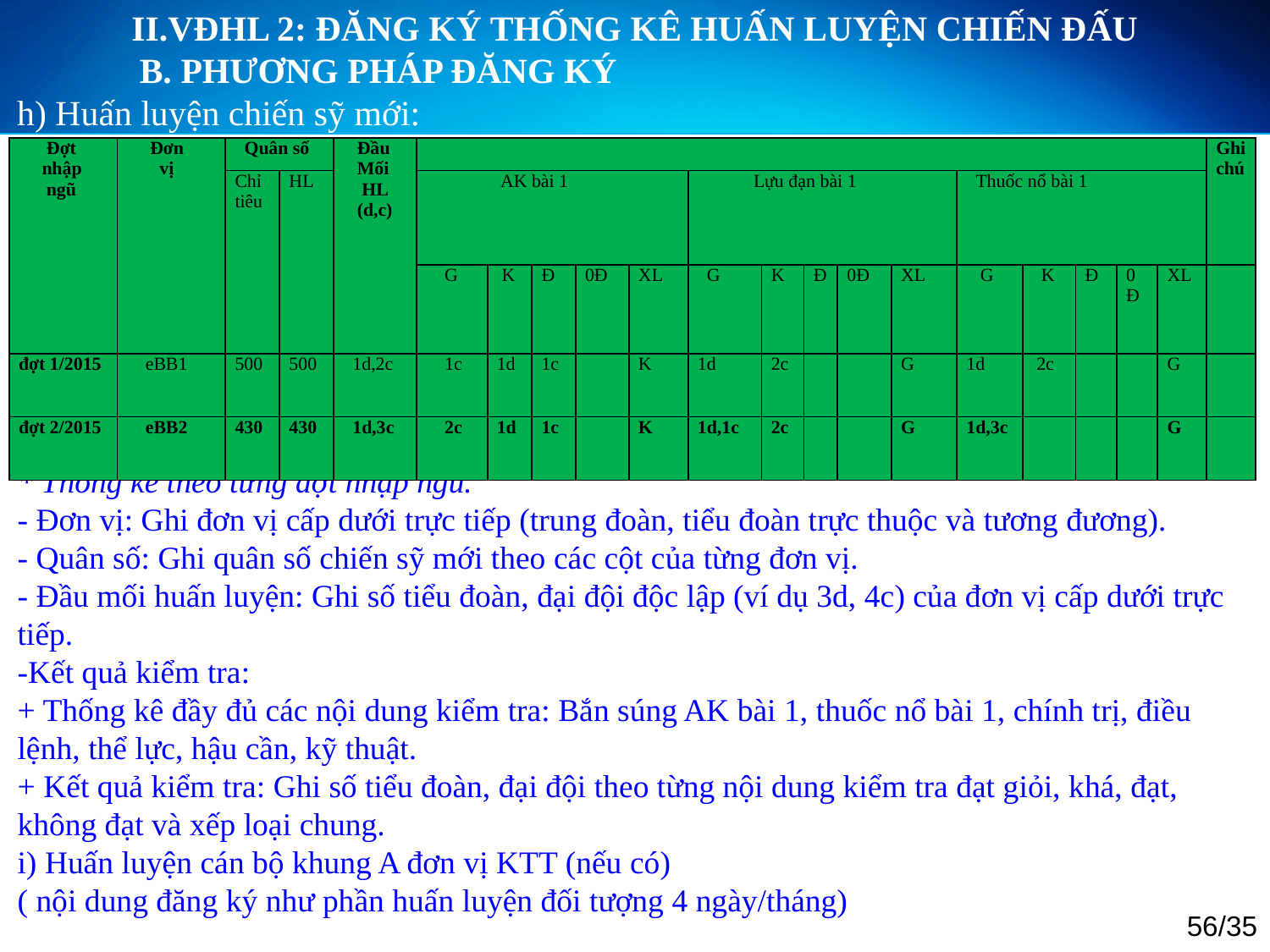

II.VĐHL 2: ĐĂNG KÝ THỐNG KÊ HUẤN LUYỆN CHIẾN ĐẤU
	B. PHƯƠNG PHÁP ĐĂNG KÝ
h) Huấn luyện chiến sỹ mới:
:
| Đợt nhập ngũ | Đơn vị | Quân số |  | Đầu Mối HL (d,c) |  |  |  |  |  |  |  |  |  |  |  |  |  |  |  | Ghi chú |
| --- | --- | --- | --- | --- | --- | --- | --- | --- | --- | --- | --- | --- | --- | --- | --- | --- | --- | --- | --- | --- |
|  |  | Chỉ tiêu | HL |  | AK bài 1 |  |  |  |  | Lựu đạn bài 1 |  |  |  |  | Thuốc nổ bài 1 |  |  |  |  |  |
|  |  |  |  |  | G | K | Đ | 0Đ | XL | G | K | Đ | 0Đ | XL | G | K | Đ | 0Đ | XL |  |
| đợt 1/2015 | eBB1 | 500 | 500 | 1d,2c | 1c | 1d | 1c |  | K | 1d | 2c |  |  | G | 1d | 2c |  |  | G |  |
| đợt 2/2015 | eBB2 | 430 | 430 | 1d,3c | 2c | 1d | 1c |  | K | 1d,1c | 2c |  |  | G | 1d,3c |  |  |  | G |  |
* Thống kê theo từng đợt nhập ngũ.
- Đơn vị: Ghi đơn vị cấp dưới trực tiếp (trung đoàn, tiểu đoàn trực thuộc và tương đương).
- Quân số: Ghi quân số chiến sỹ mới theo các cột của từng đơn vị.
- Đầu mối huấn luyện: Ghi số tiểu đoàn, đại đội độc lập (ví dụ 3d, 4c) của đơn vị cấp dưới trực tiếp.
-Kết quả kiểm tra:
+ Thống kê đầy đủ các nội dung kiểm tra: Bắn súng AK bài 1, thuốc nổ bài 1, chính trị, điều lệnh, thể lực, hậu cần, kỹ thuật.
+ Kết quả kiểm tra: Ghi số tiểu đoàn, đại đội theo từng nội dung kiểm tra đạt giỏi, khá, đạt, không đạt và xếp loại chung.
i) Huấn luyện cán bộ khung A đơn vị KTT (nếu có)
( nội dung đăng ký như phần huấn luyện đối tượng 4 ngày/tháng)
56/35